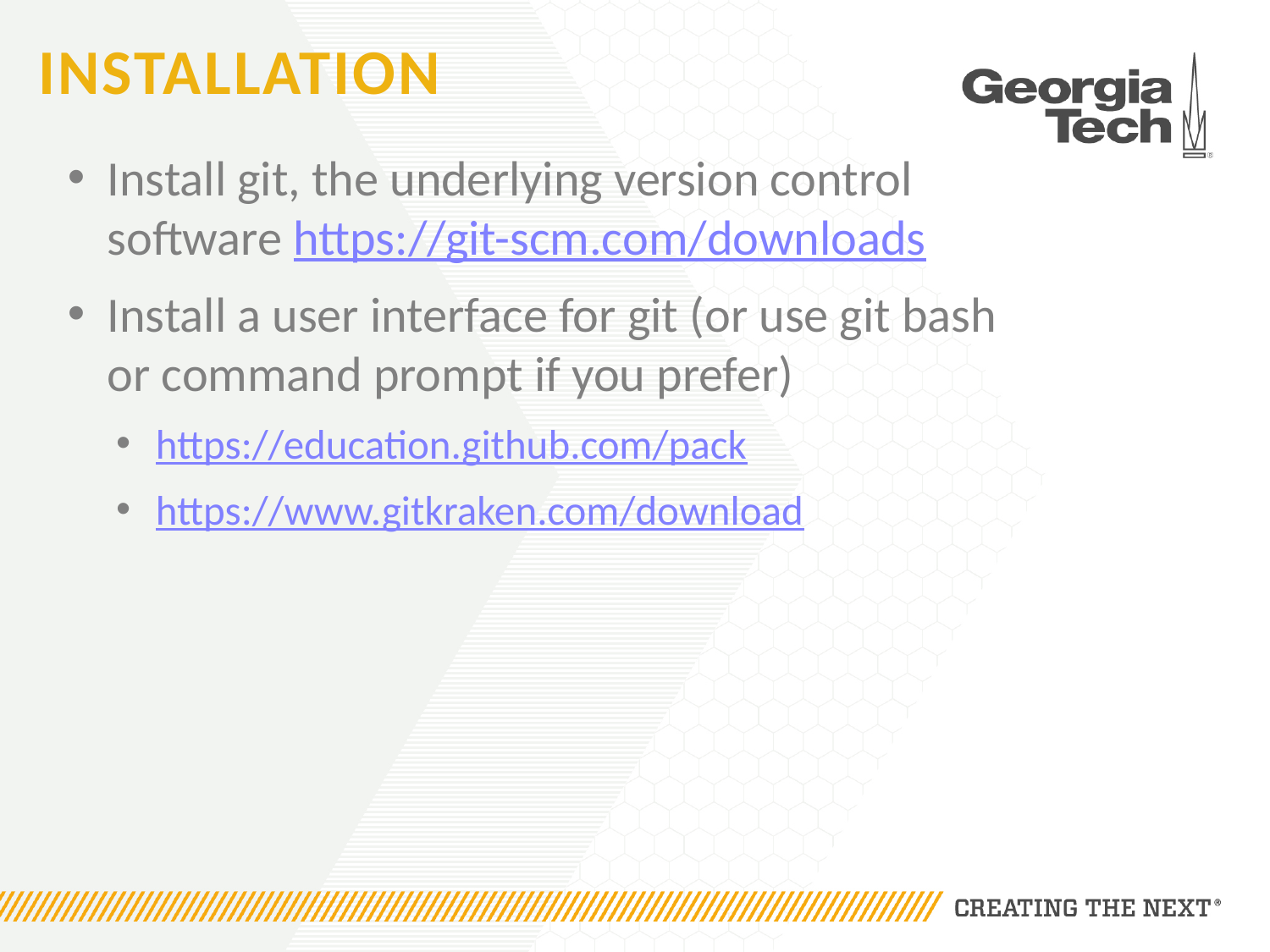

# Installation
Install git, the underlying version control software https://git-scm.com/downloads
Install a user interface for git (or use git bash or command prompt if you prefer)
https://education.github.com/pack
https://www.gitkraken.com/download